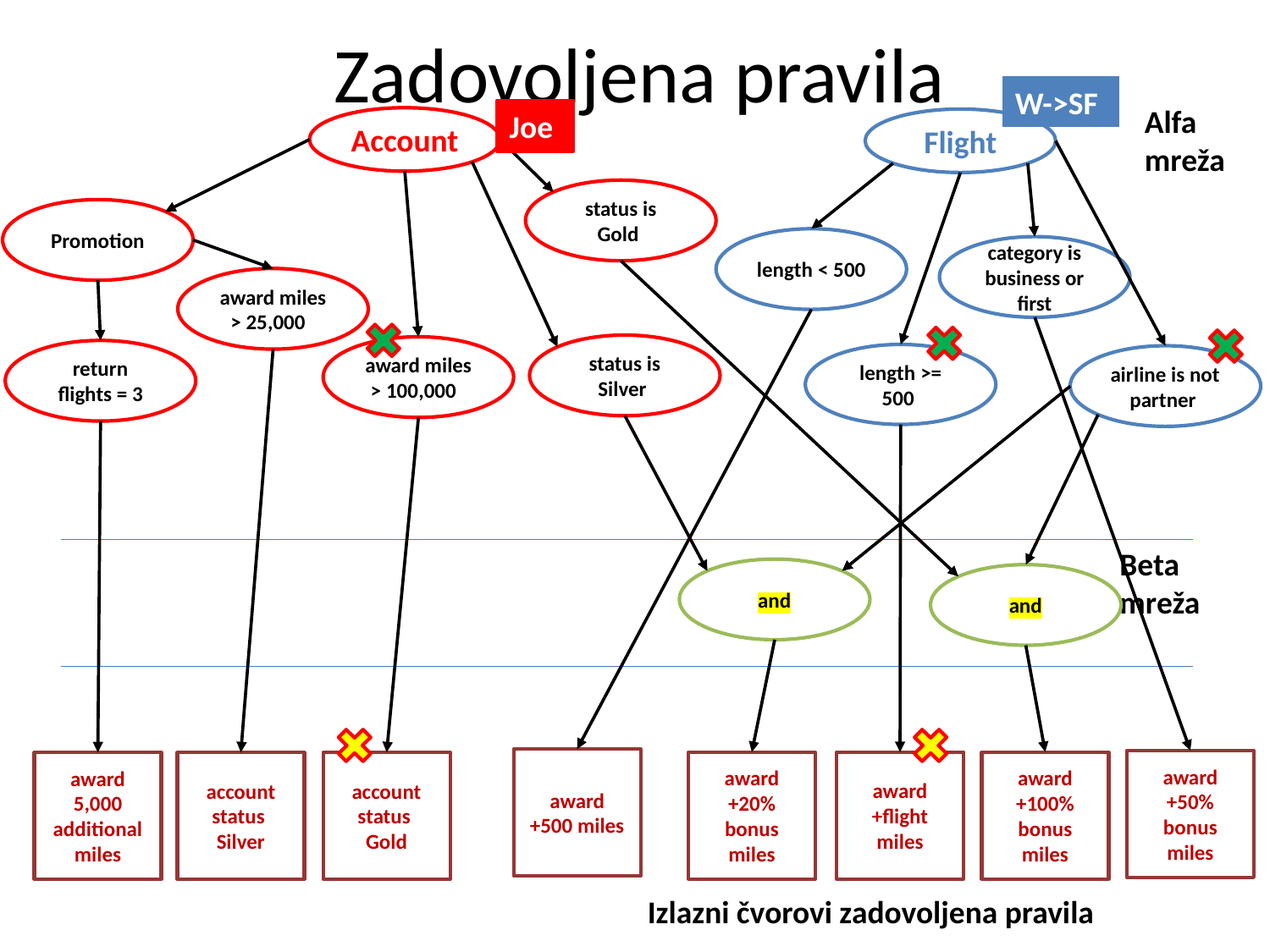

# Zadovoljena pravila
W->SF
Alfa mreža
Joe
Account
Flight
status is Gold
Promotion
length < 500
category is business or first
award miles > 25,000

status is Silver
award miles > 100,000
return flights = 3
length >= 500
airline is not partner
Beta mreža
and
and

award +500 miles
award +50% bonus miles
award +20% bonus miles
award +flight miles
award +100% bonus miles
award 5,000 additional miles
account status  Silver
account status  Gold
Izlazni čvorovi zadovoljena pravila